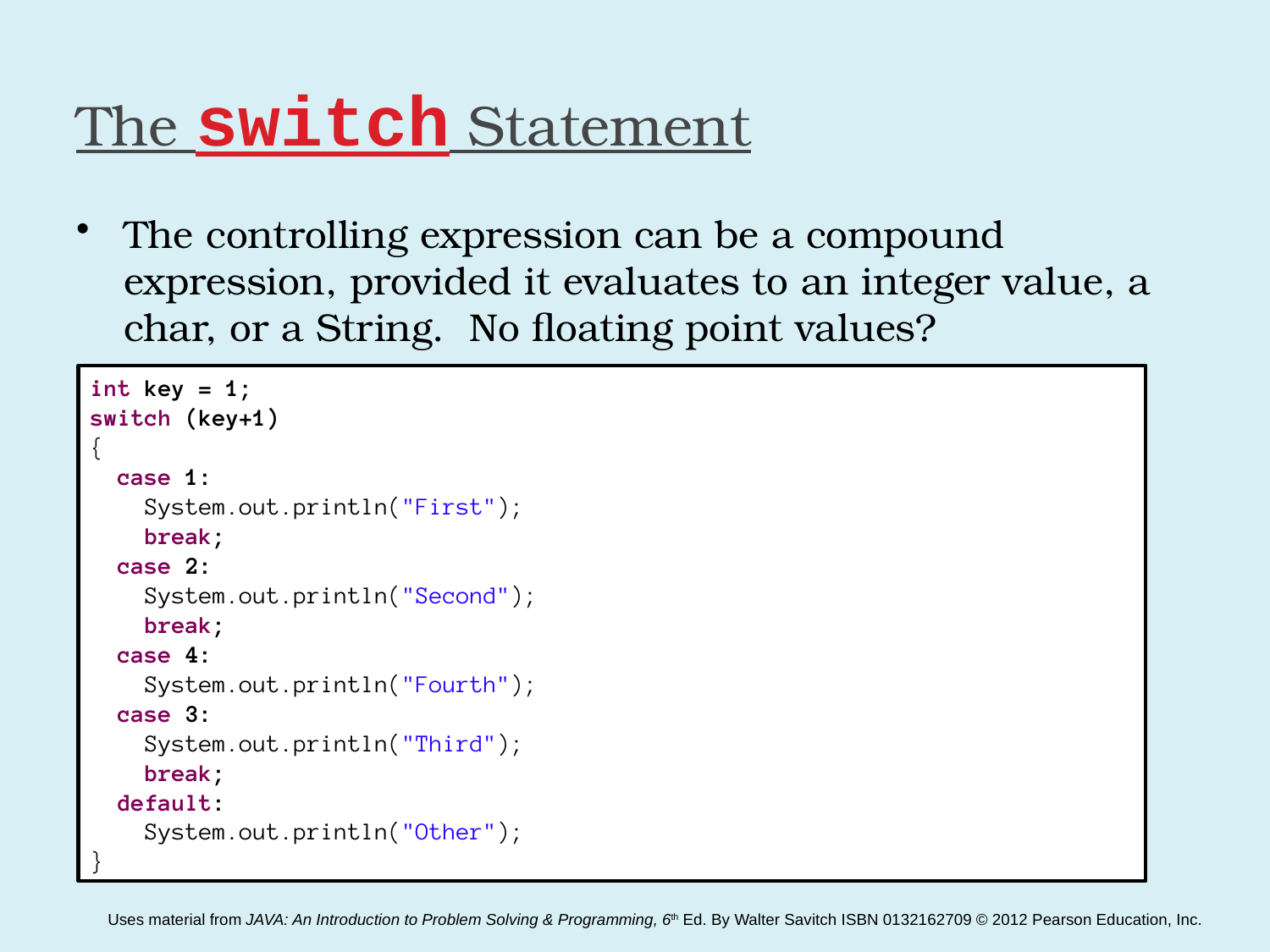

# The switch Statement
The controlling expression can be a compound expression, provided it evaluates to an integer value, a char, or a String.  No floating point values?
int key = 1;
switch (key+1)
{
  case 1:
    System.out.println("First");
    break;
  case 2:
    System.out.println("Second");
    break;
  case 4:
    System.out.println("Fourth");
  case 3:
    System.out.println("Third");
    break;
  default:
    System.out.println("Other");
}